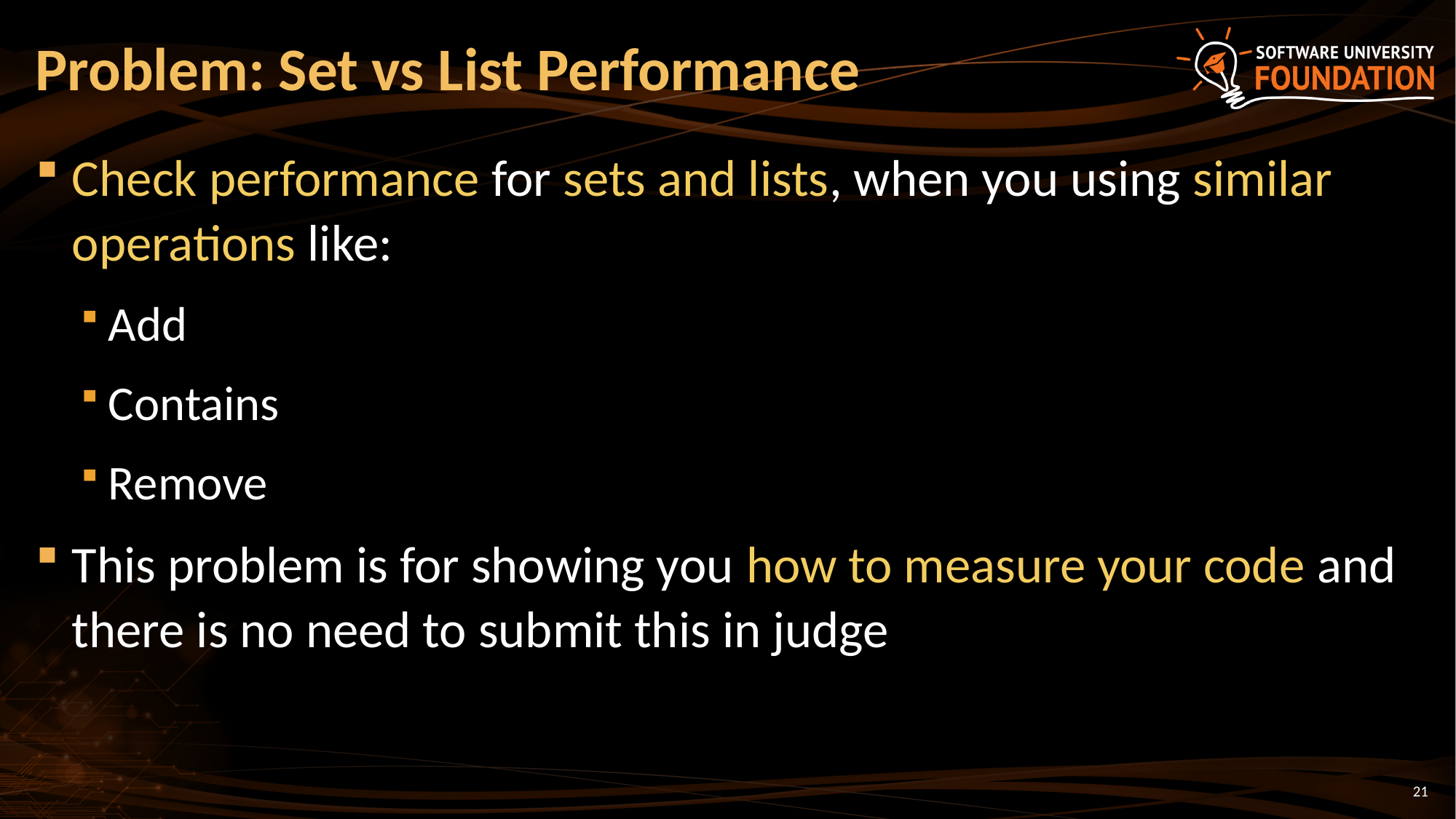

# Problem: Set vs List Performance
Check performance for sets and lists, when you using similar operations like:
Add
Contains
Remove
This problem is for showing you how to measure your code and there is no need to submit this in judge
21